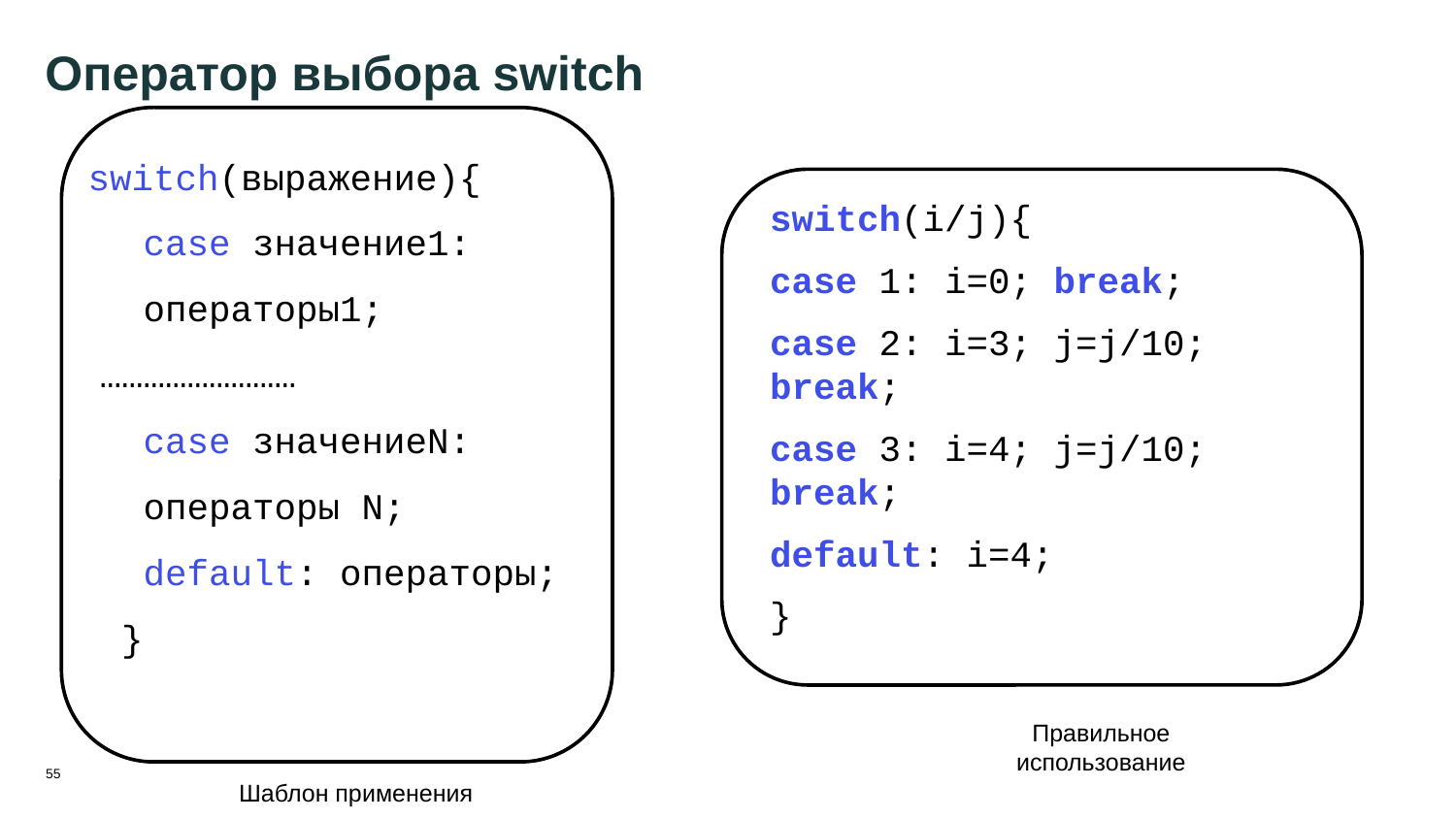

55
# Оператор выбора switch

 switch(выражение){
   case значение1:
   операторы1;
 ………………………
   case значениеN:
   операторы N;
   default: операторы;
  }

switch(i/j){
case 1: i=0; break;
case 2: i=3; j=j/10; break;
case 3: i=4; j=j/10; break;
default: i=4;
}
Правильное использование
Шаблон применения